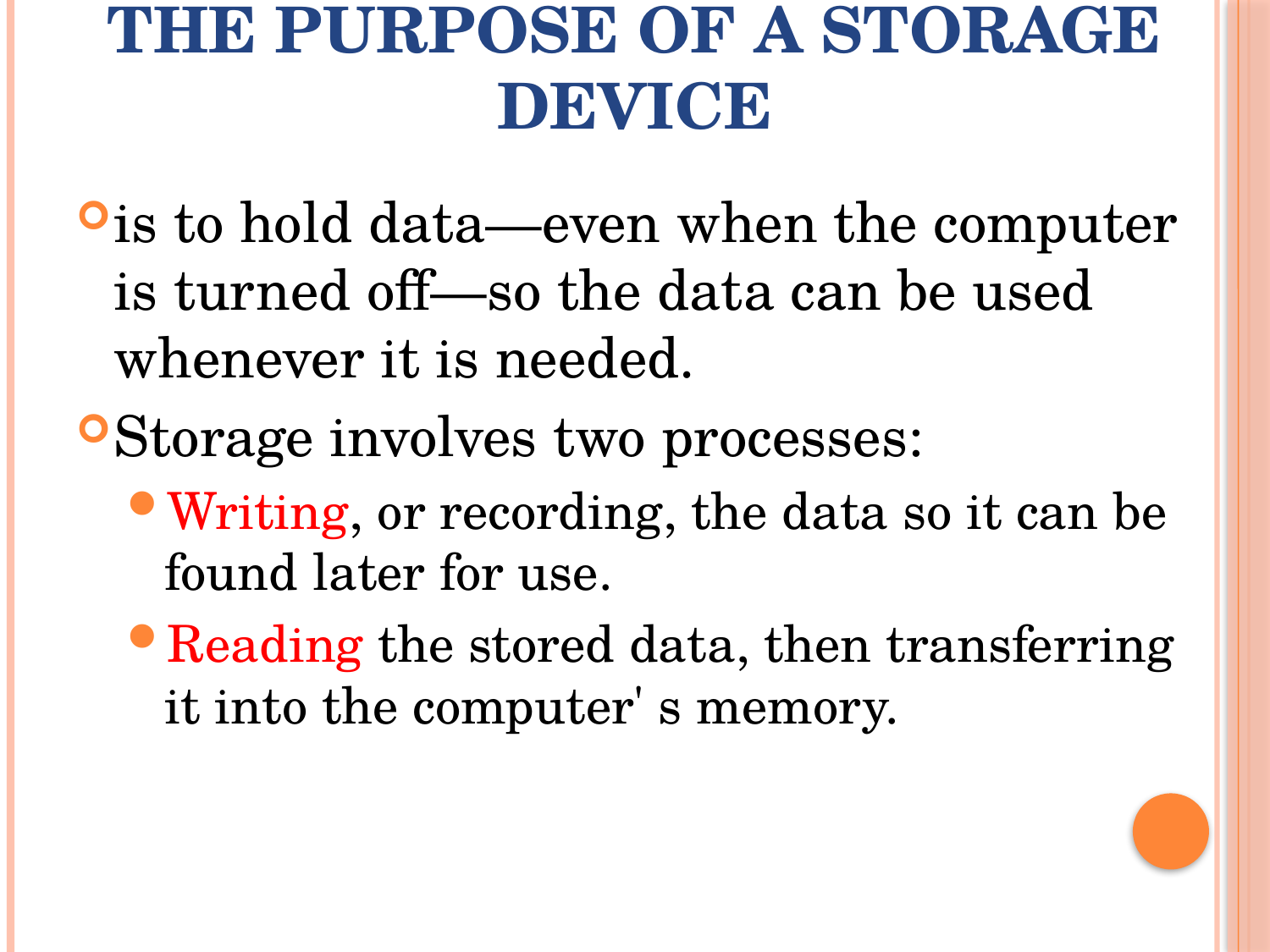

# The purpose of a storage device
is to hold data—even when the computer is turned off—so the data can be used whenever it is needed.
Storage involves two processes:
Writing, or recording, the data so it can be found later for use.
Reading the stored data, then transferring it into the computer' s memory.